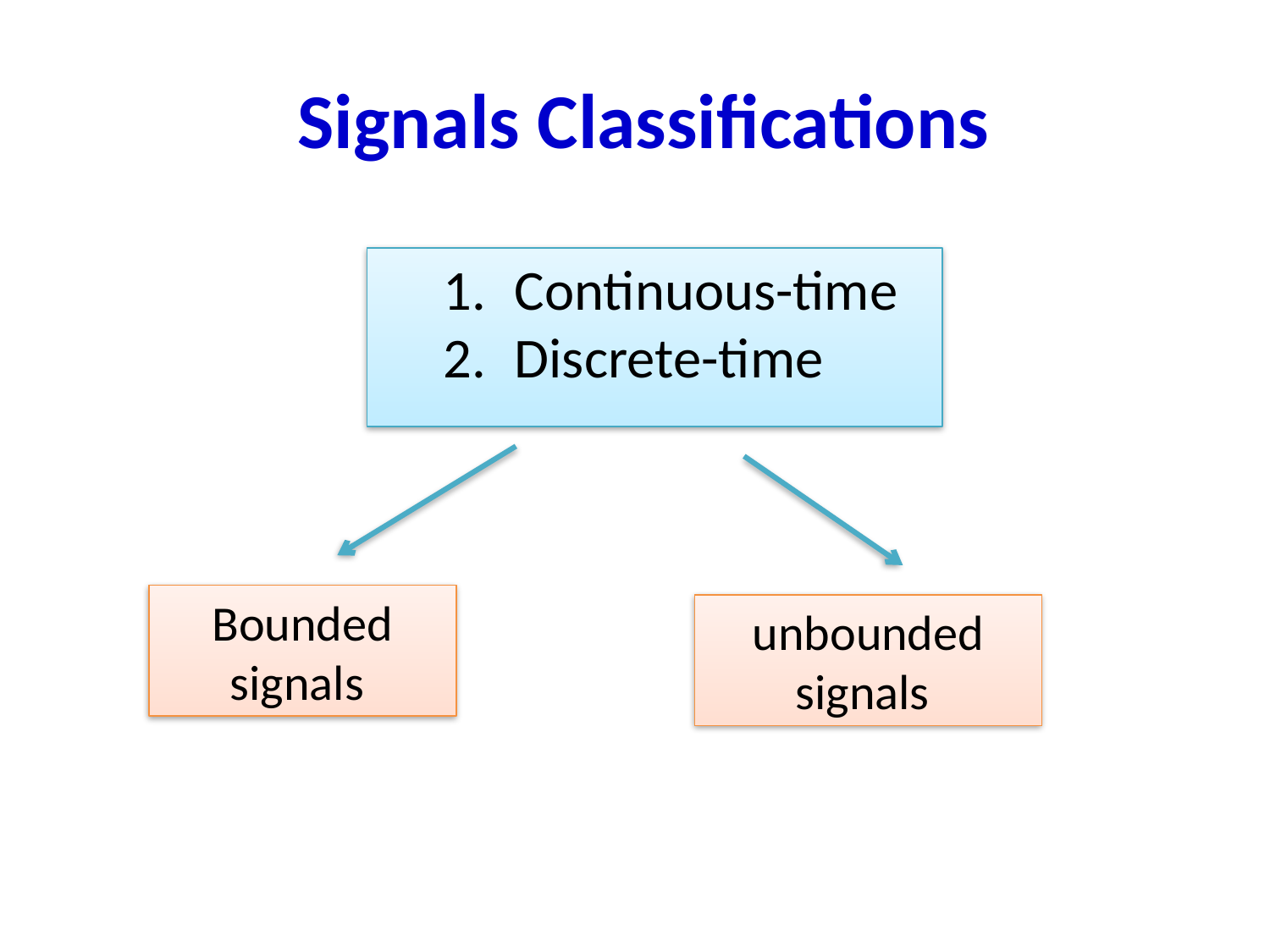

# Signals Classifications

Continuous-time
Discrete-time

Bounded signals
unbounded signals